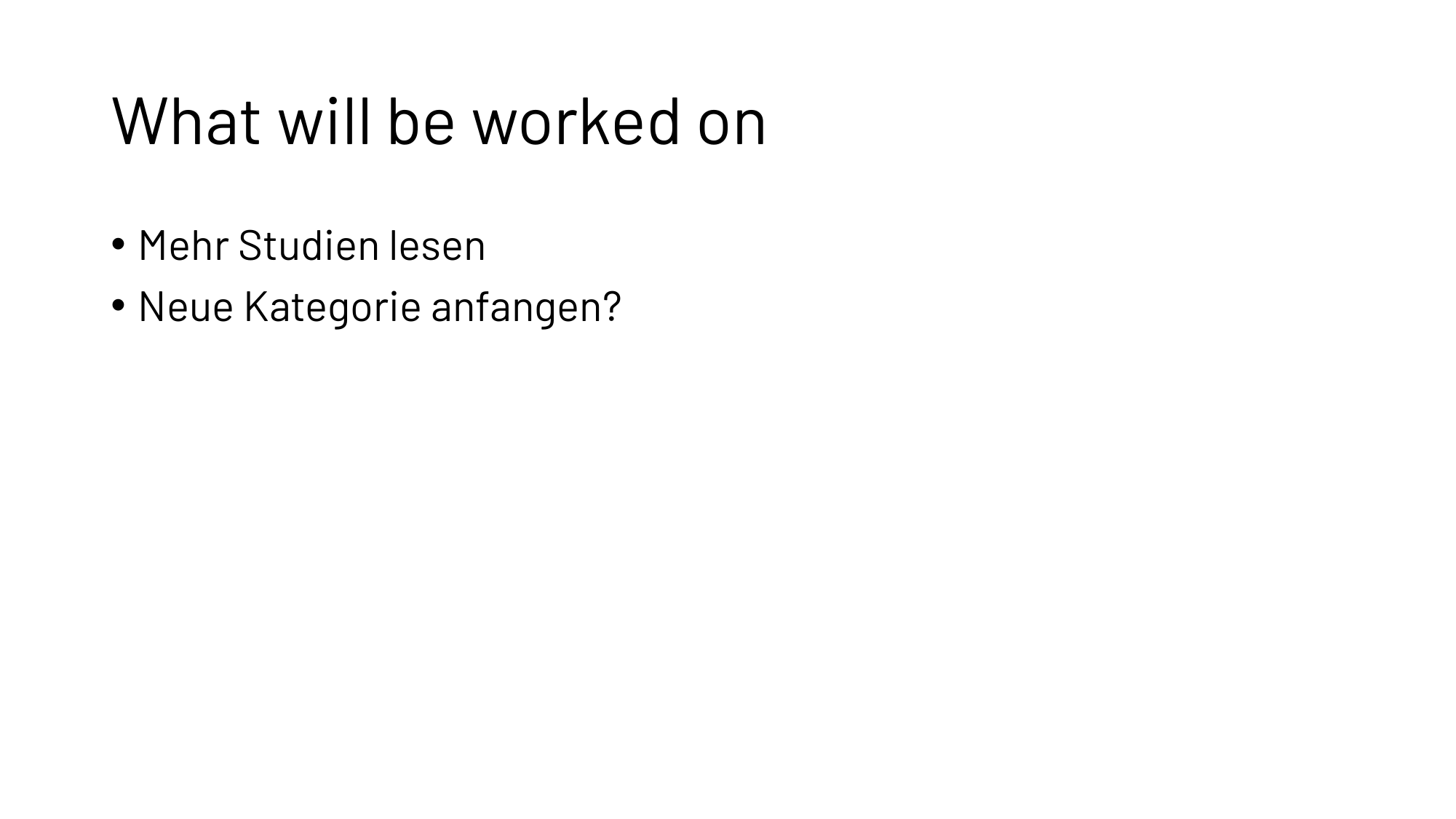

# What will be worked on
Mehr Studien lesen
Neue Kategorie anfangen?